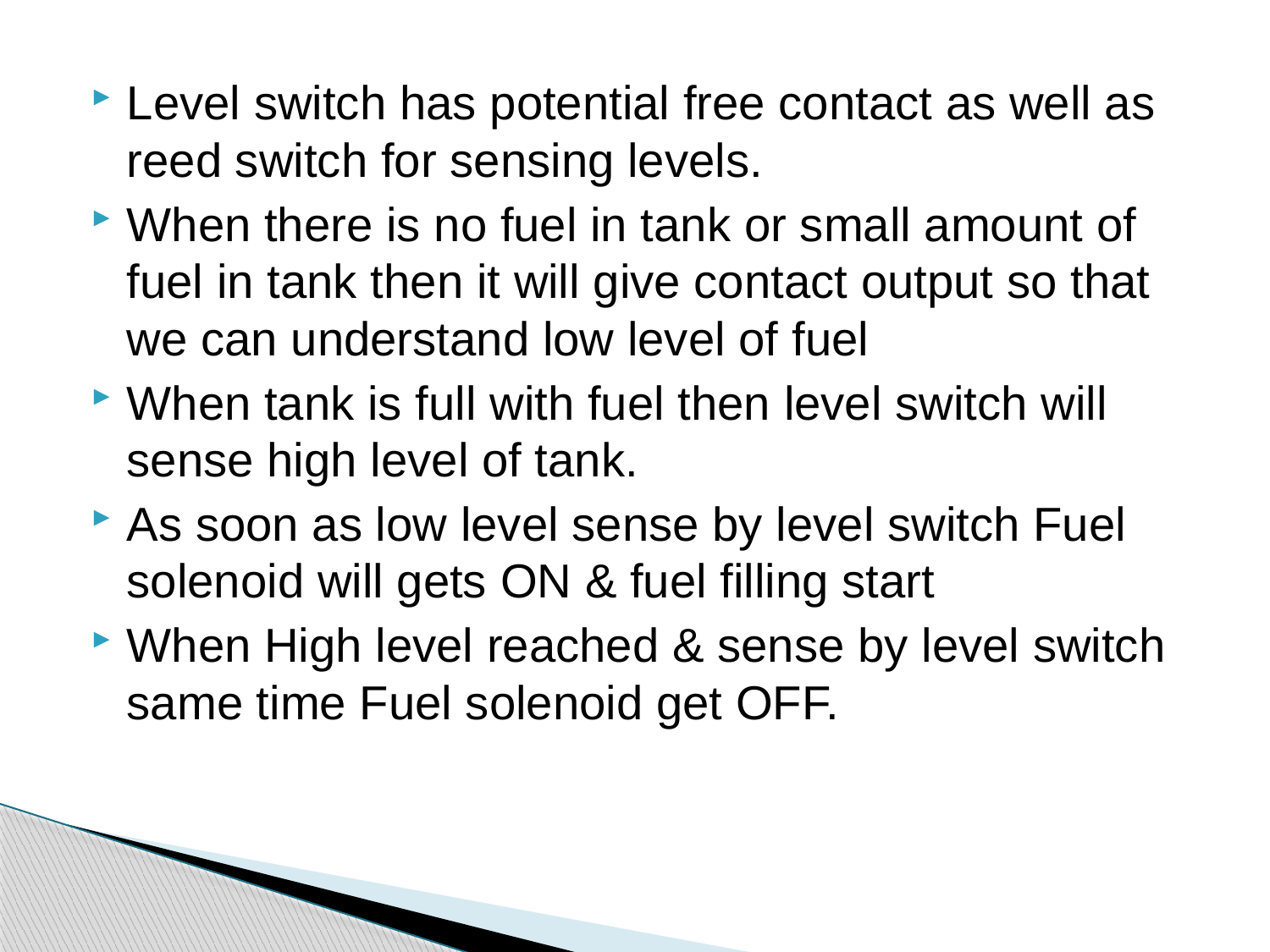

Level switch has potential free contact as well as reed switch for sensing levels.
When there is no fuel in tank or small amount of fuel in tank then it will give contact output so that we can understand low level of fuel
When tank is full with fuel then level switch will sense high level of tank.
As soon as low level sense by level switch Fuel solenoid will gets ON & fuel filling start
When High level reached & sense by level switch same time Fuel solenoid get OFF.